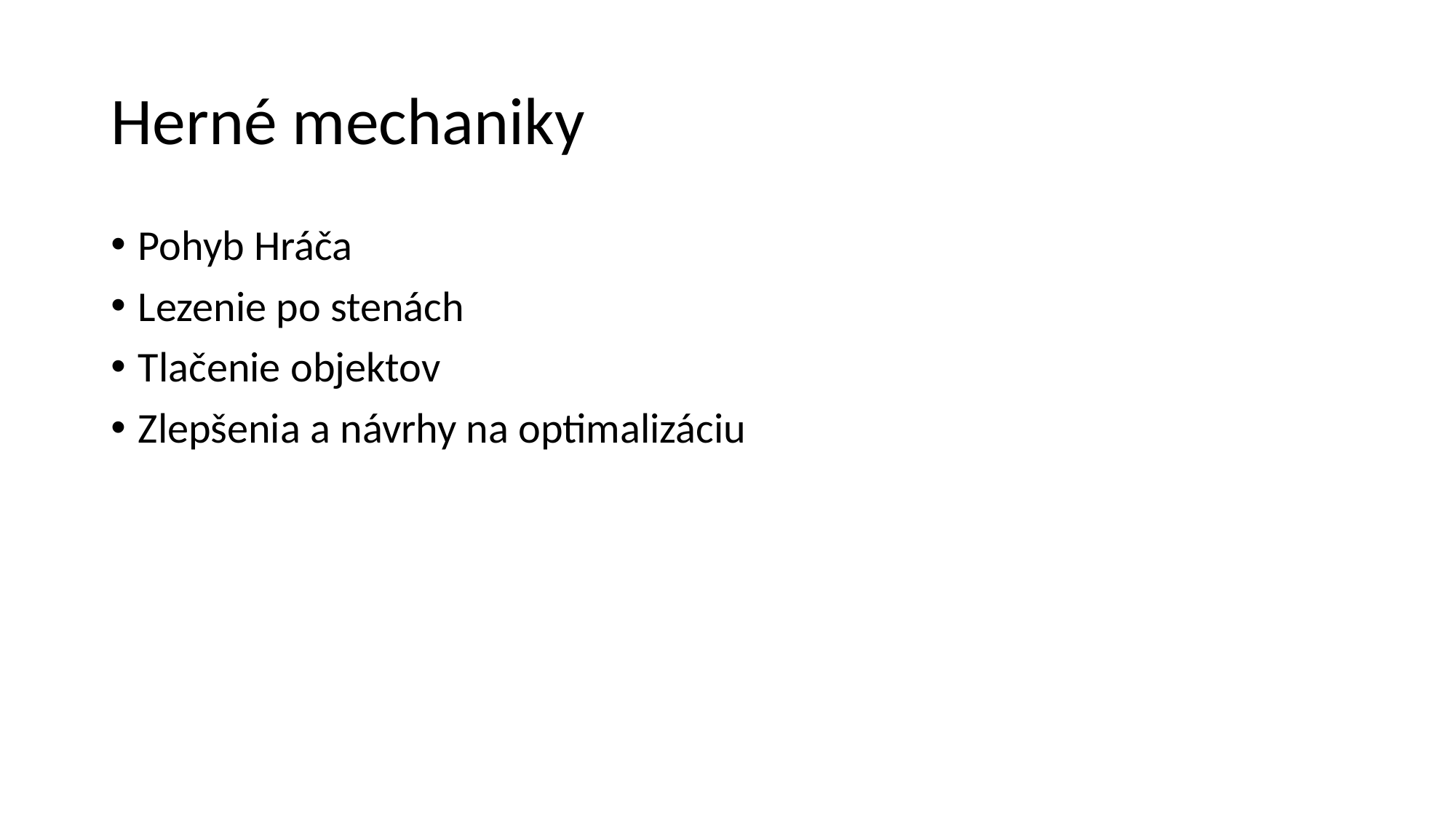

# Herné mechaniky
Pohyb Hráča
Lezenie po stenách
Tlačenie objektov
Zlepšenia a návrhy na optimalizáciu